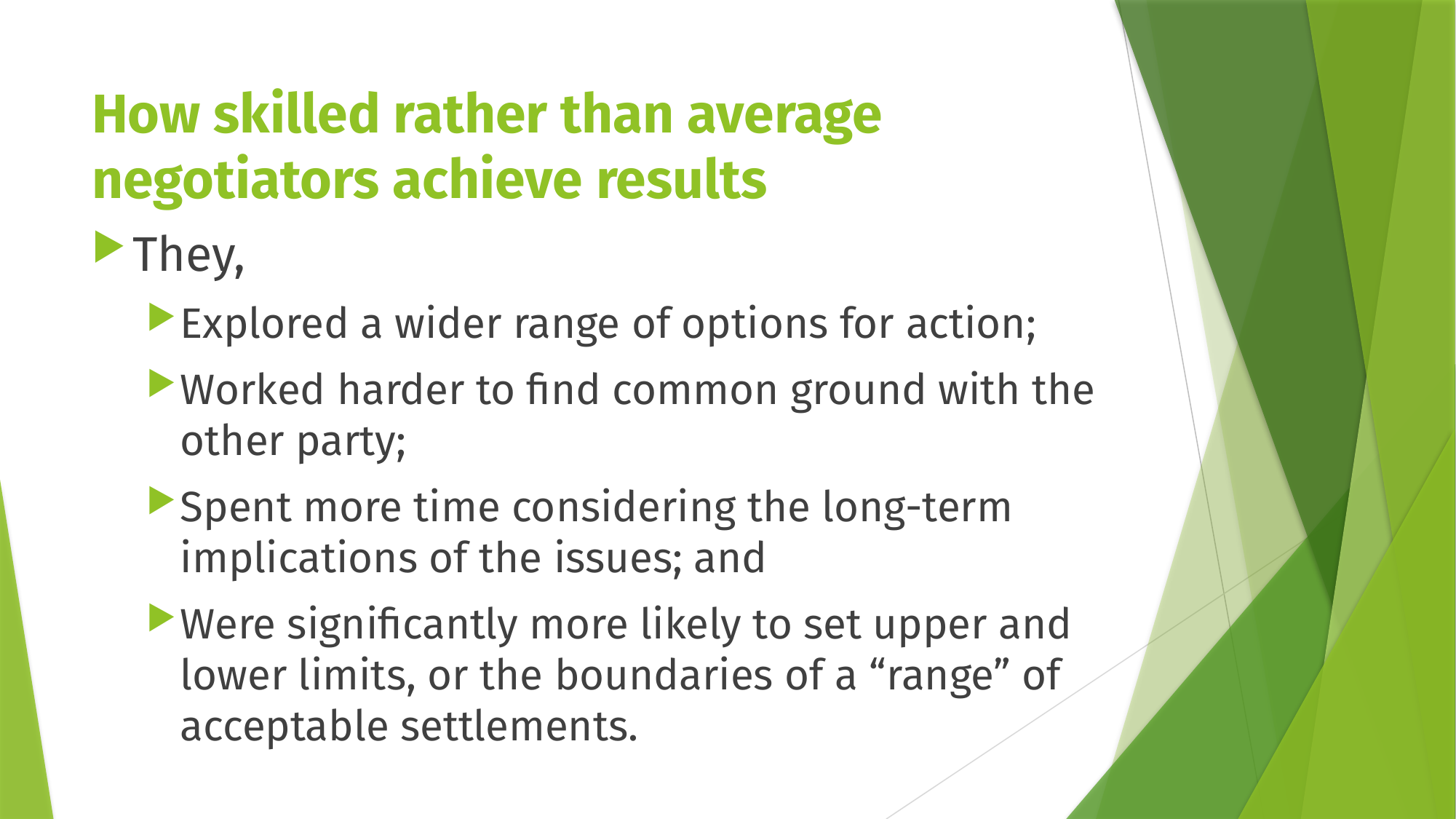

# How skilled rather than average negotiators achieve results
They,
Explored a wider range of options for action;
Worked harder to find common ground with the other party;
Spent more time considering the long-term implications of the issues; and
Were significantly more likely to set upper and lower limits, or the boundaries of a “range” of acceptable settlements.